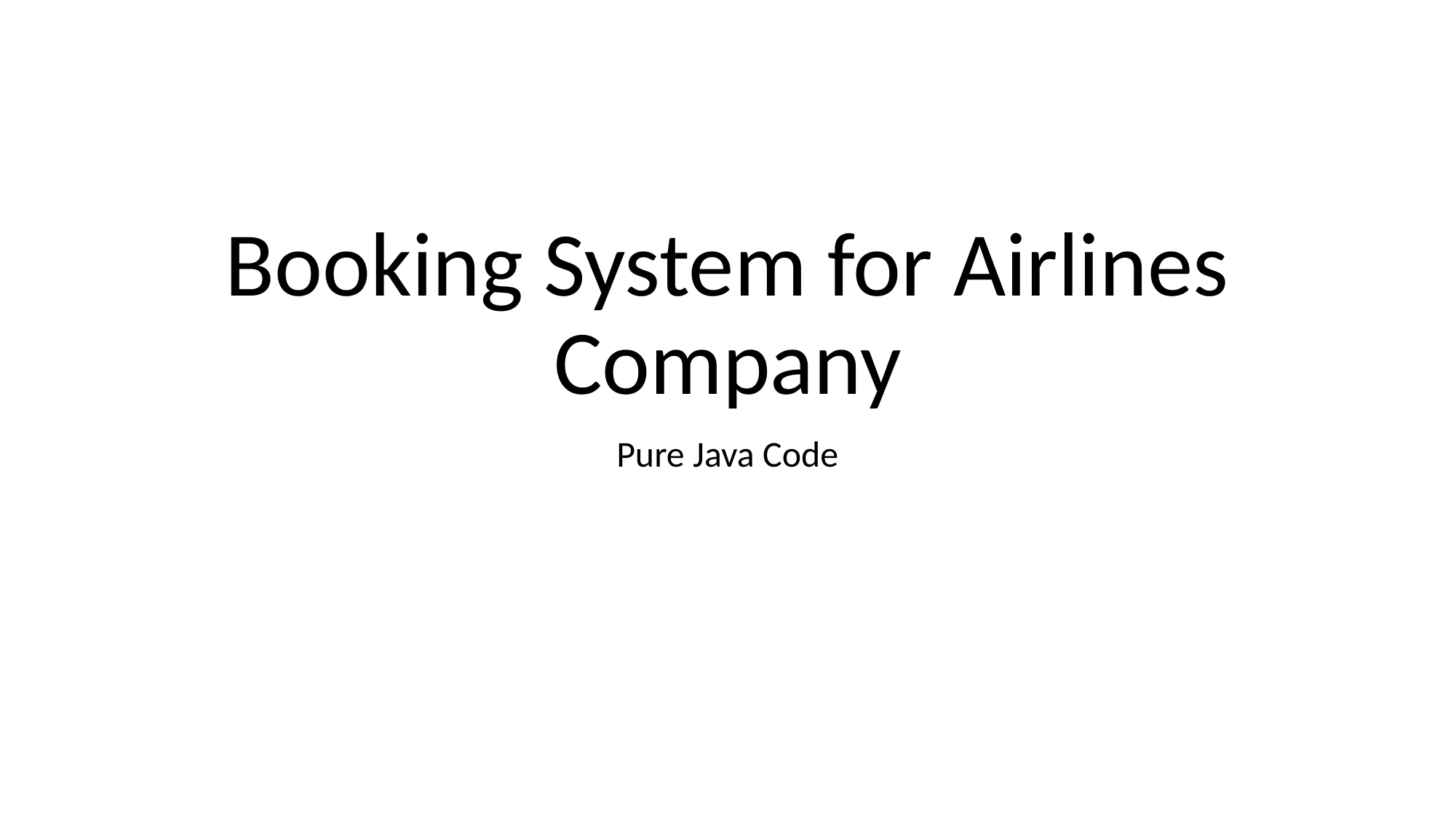

# Booking System for Airlines Company
Pure Java Code